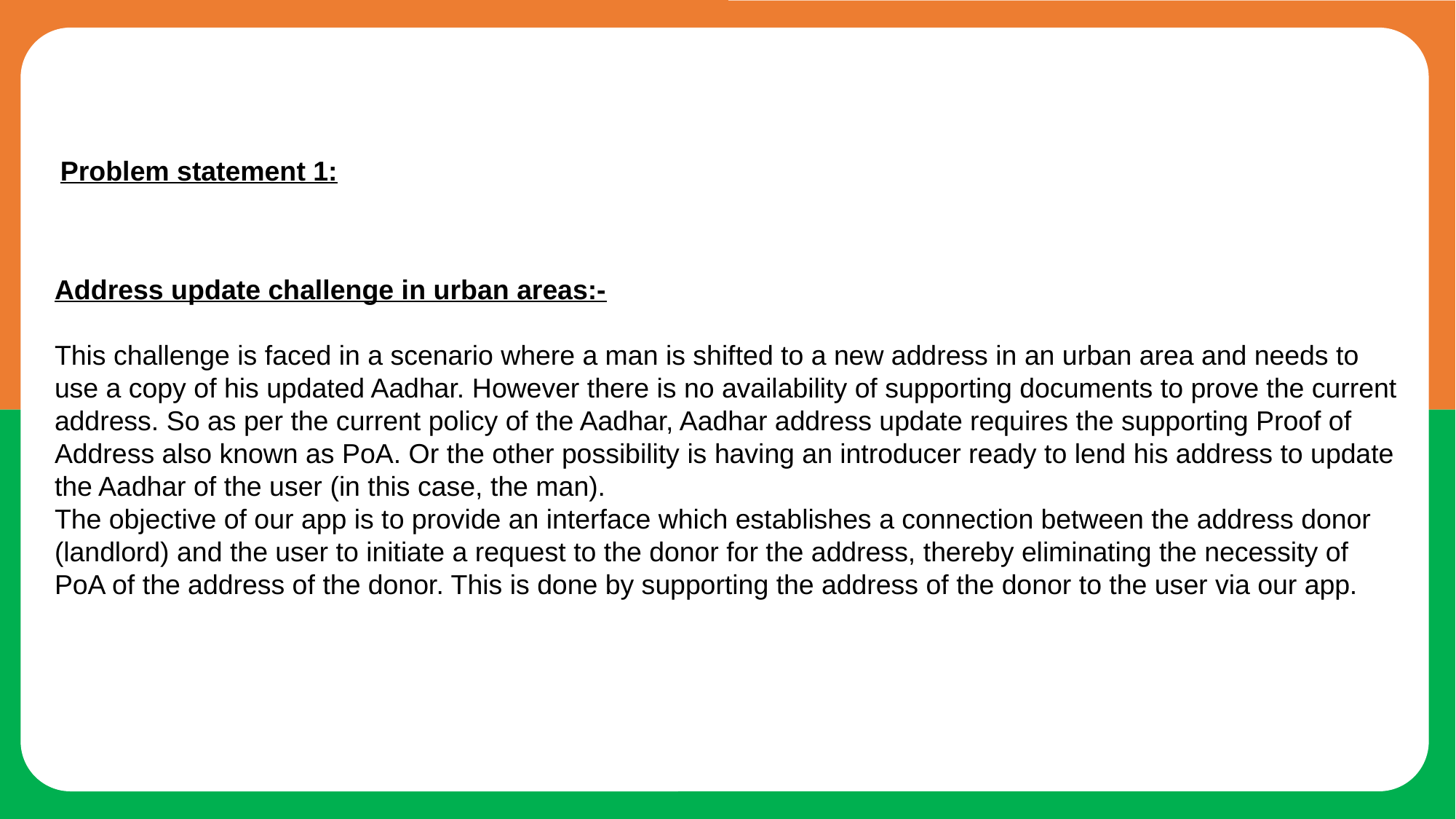

Problem statement 1:

Address update challenge in urban areas:-

This challenge is faced in a scenario where a man is shifted to a new address in an urban area and needs to use a copy of his updated Aadhar. However there is no availability of supporting documents to prove the current address. So as per the current policy of the Aadhar, Aadhar address update requires the supporting Proof of Address also known as PoA. Or the other possibility is having an introducer ready to lend his address to update the Aadhar of the user (in this case, the man).
The objective of our app is to provide an interface which establishes a connection between the address donor (landlord) and the user to initiate a request to the donor for the address, thereby eliminating the necessity of PoA of the address of the donor. This is done by supporting the address of the donor to the user via our app.
Problem statement 1:

Address update challenge in urban areas:-

This challenge is faced in a scenario where a man is shifted to a new address in an urban area and needs to use a copy of his updated Aadhar. However there is no availability of supporting documents to prove the current address. So as per the current policy of the Aadhar, Aadhar address update requires the supporting Proof of Address also known as PoA. Or the other possibility is having an introducer ready to lend his address to update the Aadhar of the user (in this case, the man).
The objective of our app is to provide an interface which establishes a connection between the address donor (landlord) and the user to initiate a request to the donor for the address, thereby eliminating the necessity of PoA of the address of the donor. This is done by supporting the address of the donor to the user via our app.